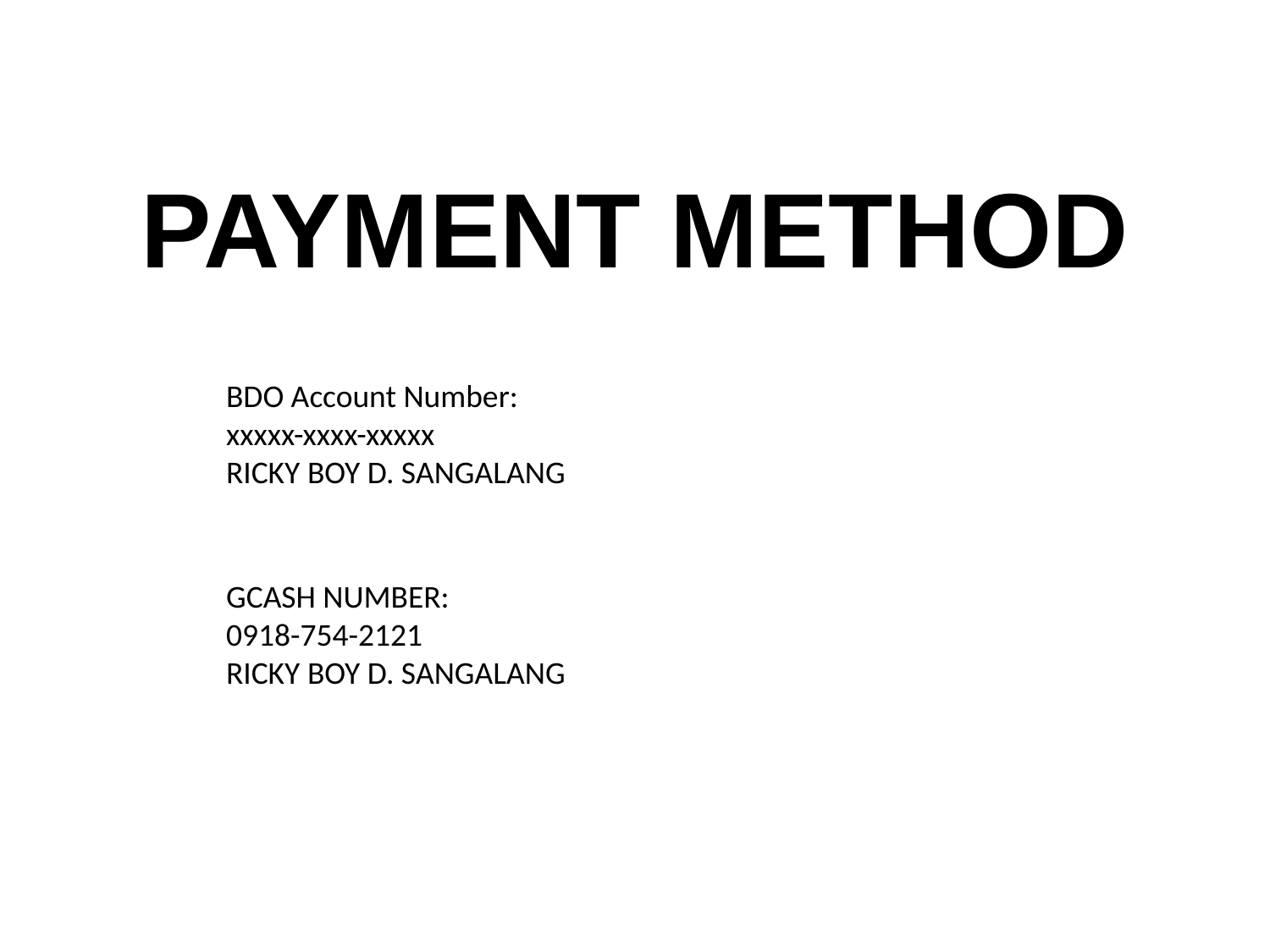

# PAYMENT METHOD
BDO Account Number:
xxxxx-xxxx-xxxxx
RICKY BOY D. SANGALANG
GCASH NUMBER:
0918-754-2121
RICKY BOY D. SANGALANG